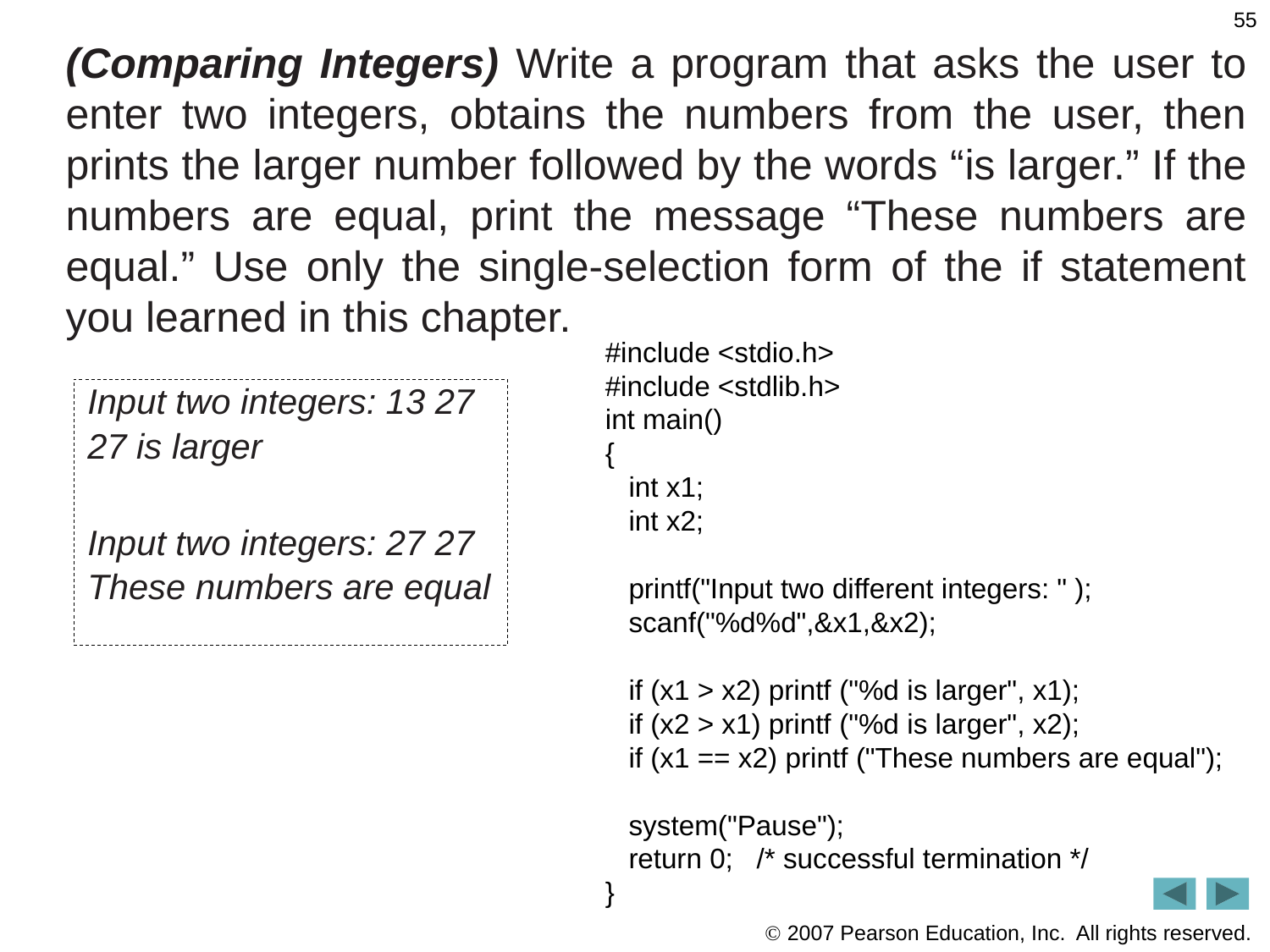

55
(Comparing Integers) Write a program that asks the user to enter two integers, obtains the numbers from the user, then prints the larger number followed by the words “is larger.” If the numbers are equal, print the message “These numbers are equal.” Use only the single-selection form of the if statement you learned in this chapter.
#include <stdio.h>
#include <stdlib.h>
int main()
{
   int x1;
   int x2;

   printf("Input two different integers: " );
   scanf("%d%d",&x1,&x2);

   if (x1 > x2) printf ("%d is larger", x1);
   if (x2 > x1) printf ("%d is larger", x2);
   if (x1 == x2) printf ("These numbers are equal");

   system("Pause");
   return 0;   /* successful termination */
}
Input two integers: 13 27
27 is larger

Input two integers: 27 27
These numbers are equal